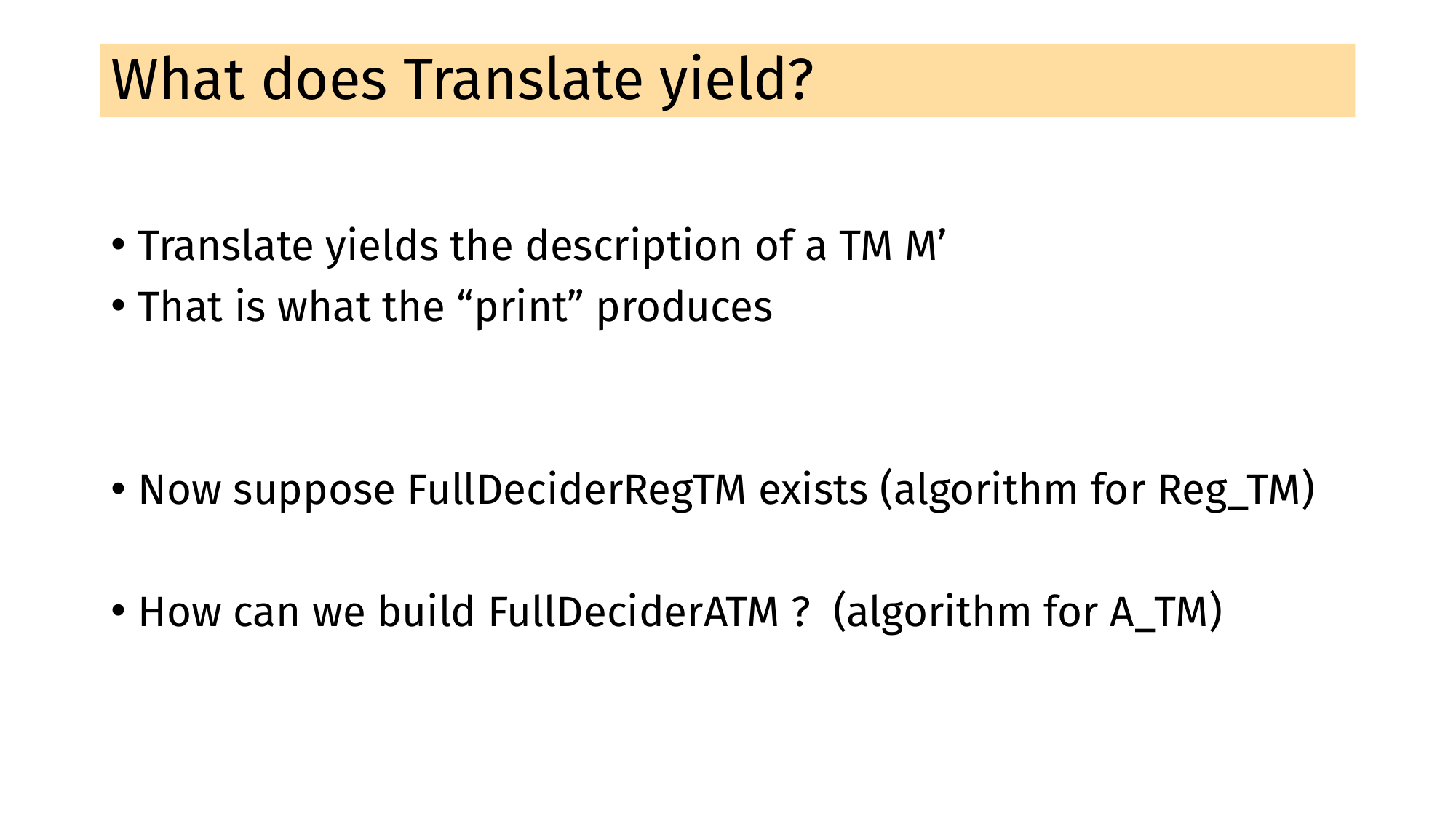

# What does Translate yield?
Translate yields the description of a TM M’
That is what the “print” produces

Now suppose FullDeciderRegTM exists (algorithm for Reg_TM)

How can we build FullDeciderATM ?  (algorithm for A_TM)